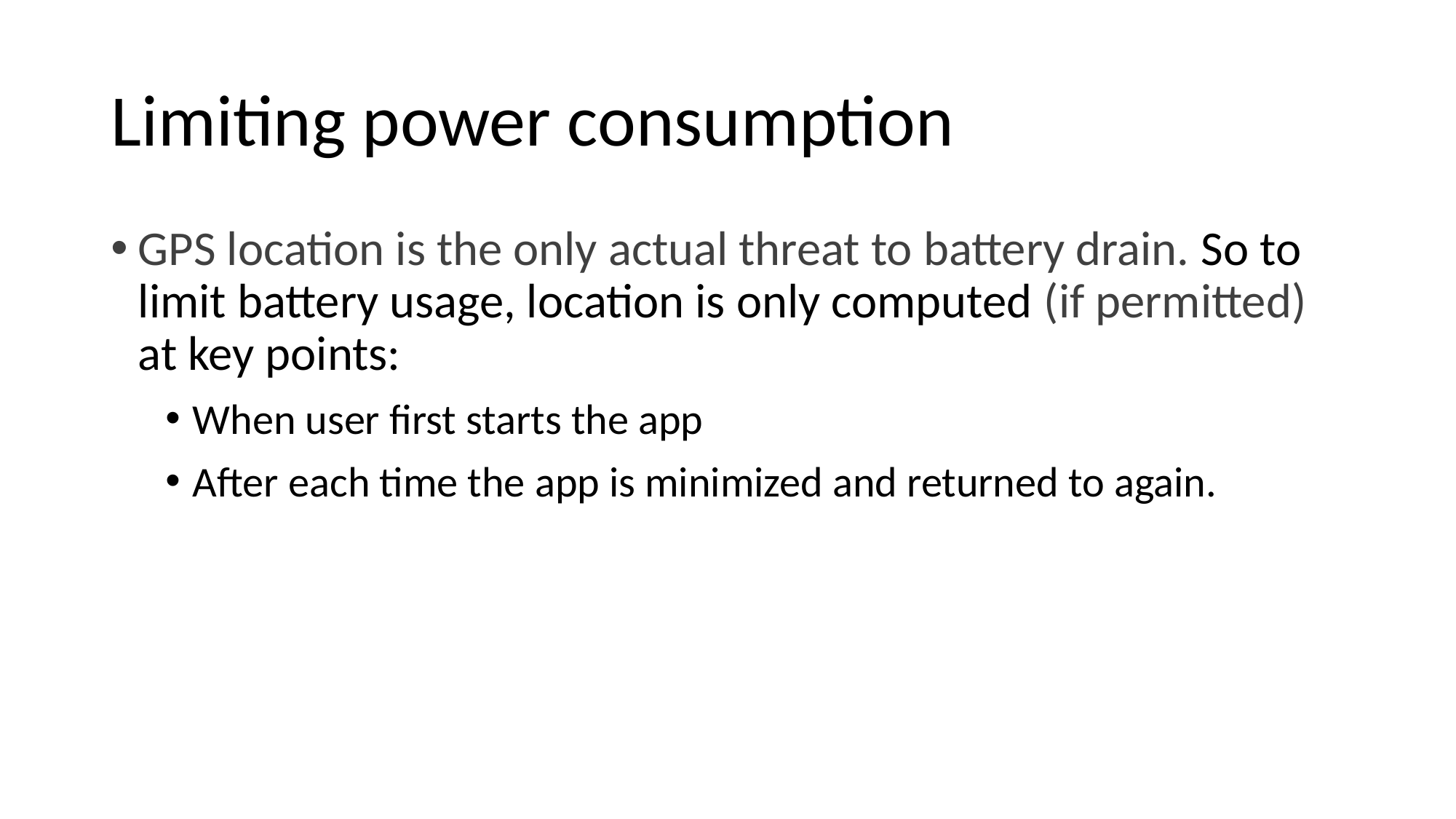

# Limiting power consumption
GPS location is the only actual threat to battery drain. So to limit battery usage, location is only computed (if permitted) at key points:
When user first starts the app
After each time the app is minimized and returned to again.